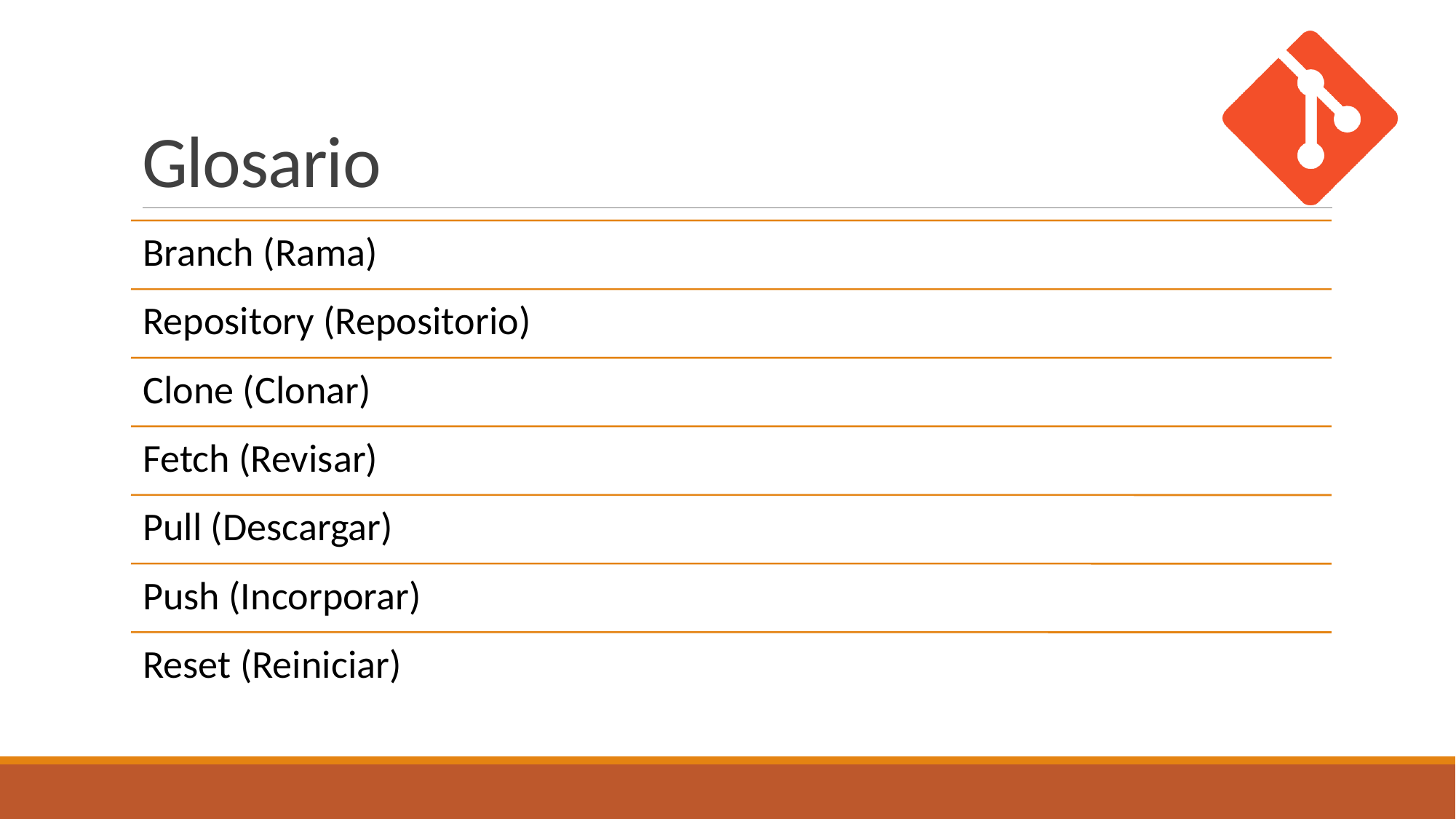

# Glosario
Branch (Rama)
Repository (Repositorio)
Clone (Clonar)
Fetch (Revisar)
Pull (Descargar)
Push (Incorporar)
Reset (Reiniciar)